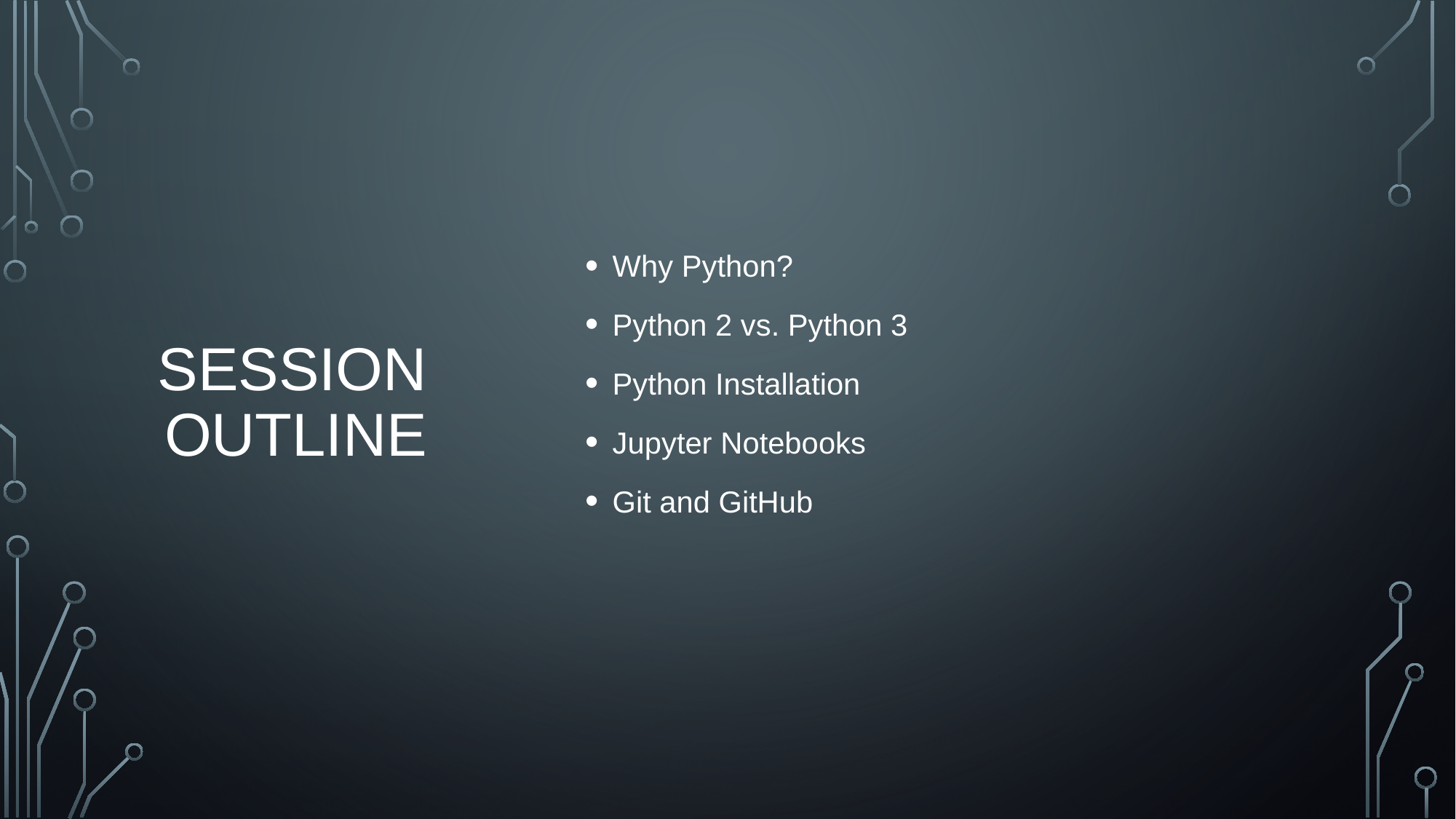

# Session Outline
Why Python?
Python 2 vs. Python 3
Python Installation
Jupyter Notebooks
Git and GitHub